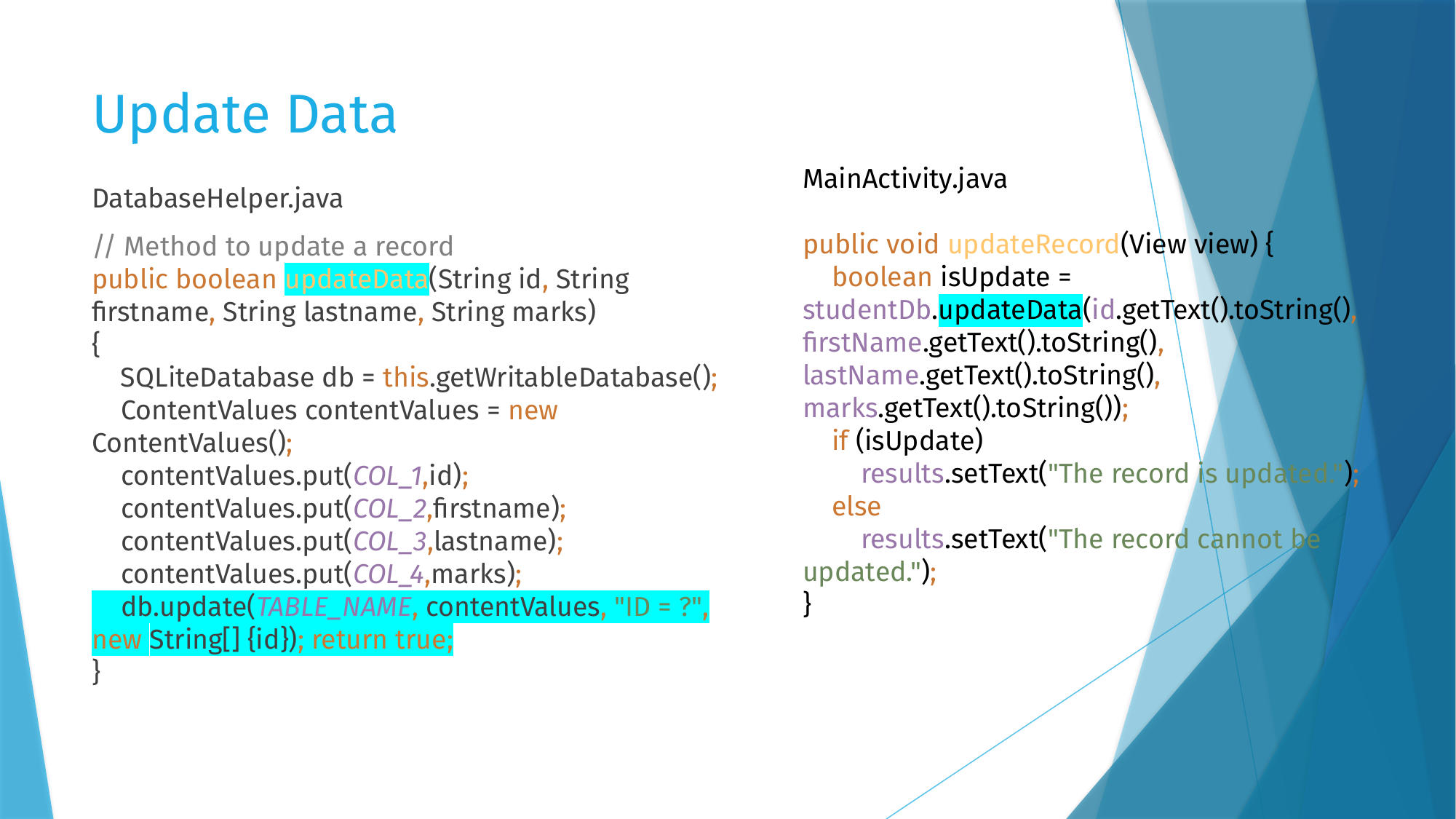

# Update Data
MainActivity.java

public void updateRecord(View view) {
    boolean isUpdate = studentDb.updateData(id.getText().toString(), firstName.getText().toString(), lastName.getText().toString(), marks.getText().toString());
    if (isUpdate)
        results.setText("The record is updated.");
    else
        results.setText("The record cannot be updated.");
}

DatabaseHelper.java
// Method to update a record
public boolean updateData(String id, String firstname, String lastname, String marks)
{
    SQLiteDatabase db = this.getWritableDatabase();
    ContentValues contentValues = new ContentValues();
    contentValues.put(COL_1,id);
    contentValues.put(COL_2,firstname);
    contentValues.put(COL_3,lastname);
    contentValues.put(COL_4,marks);
    db.update(TABLE_NAME, contentValues, "ID = ?", new String[] {id}); return true;
}